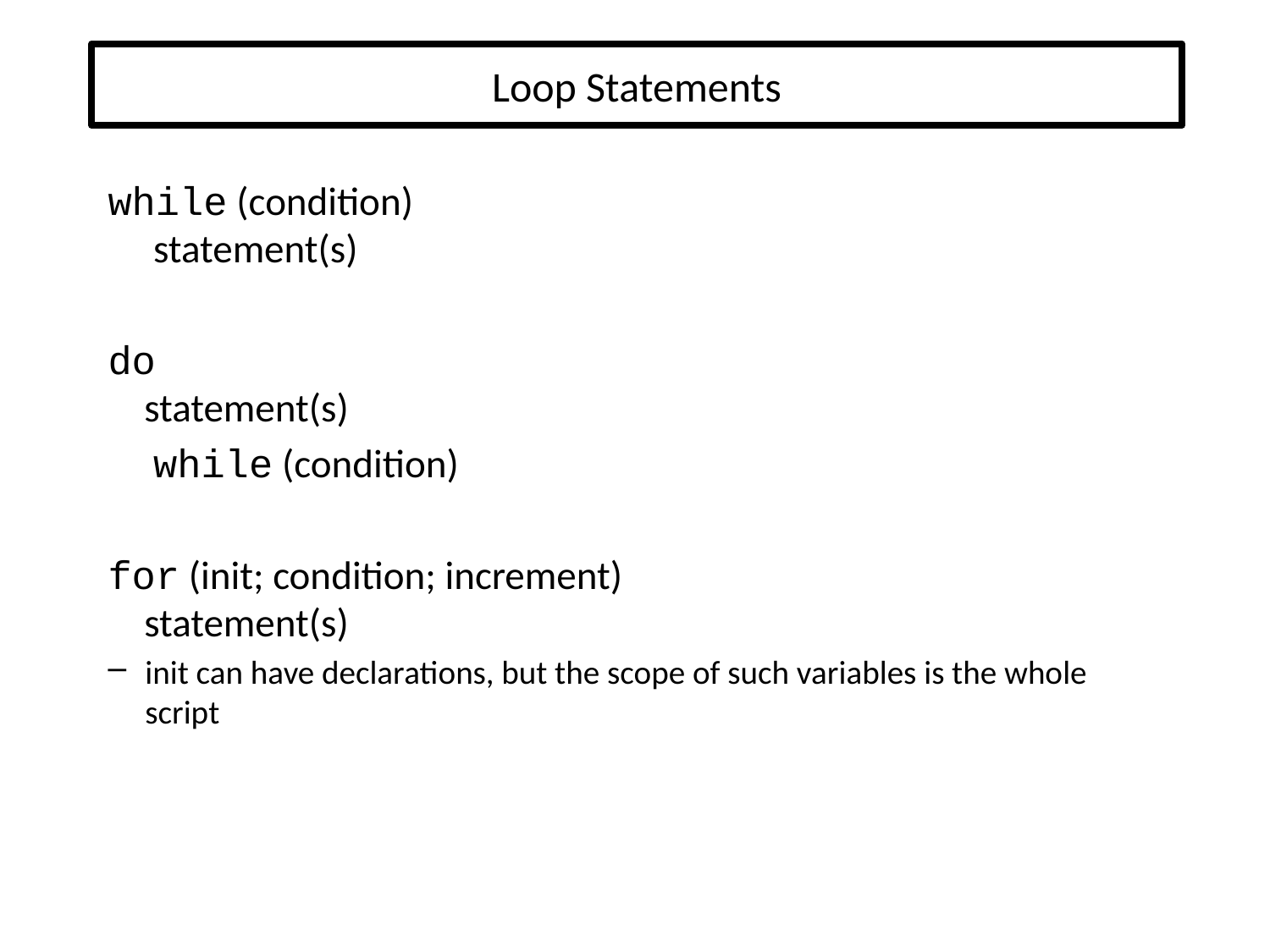

# Loop Statements
while (condition)
     statement(s)

do
    statement(s)
     while (condition)

for (init; condition; increment)
    statement(s)
init can have declarations, but the scope of such variables is the whole script